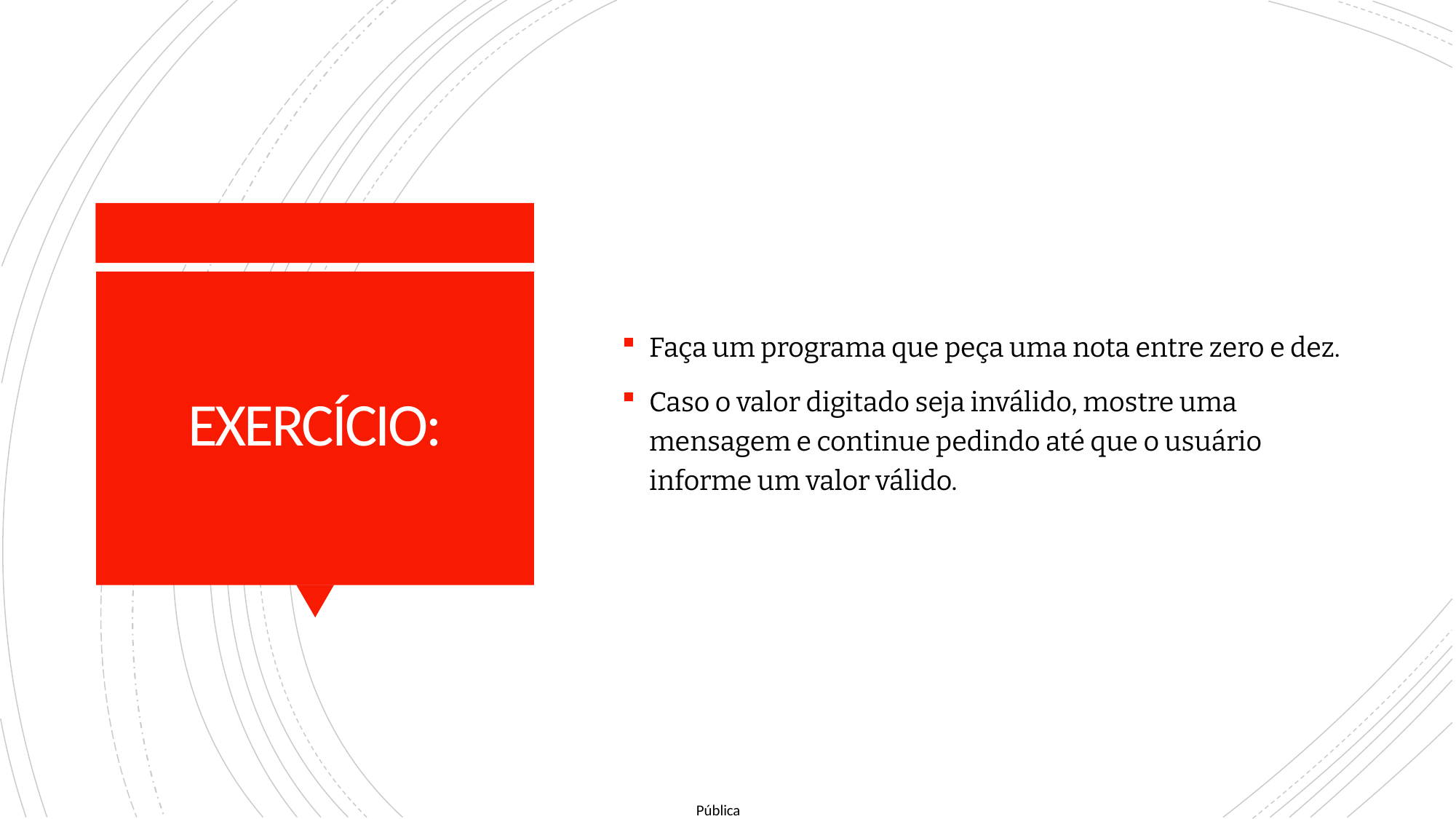

Faça um programa que peça uma nota entre zero e dez.
Caso o valor digitado seja inválido, mostre uma mensagem e continue pedindo até que o usuário informe um valor válido.
# EXERCÍCIO: